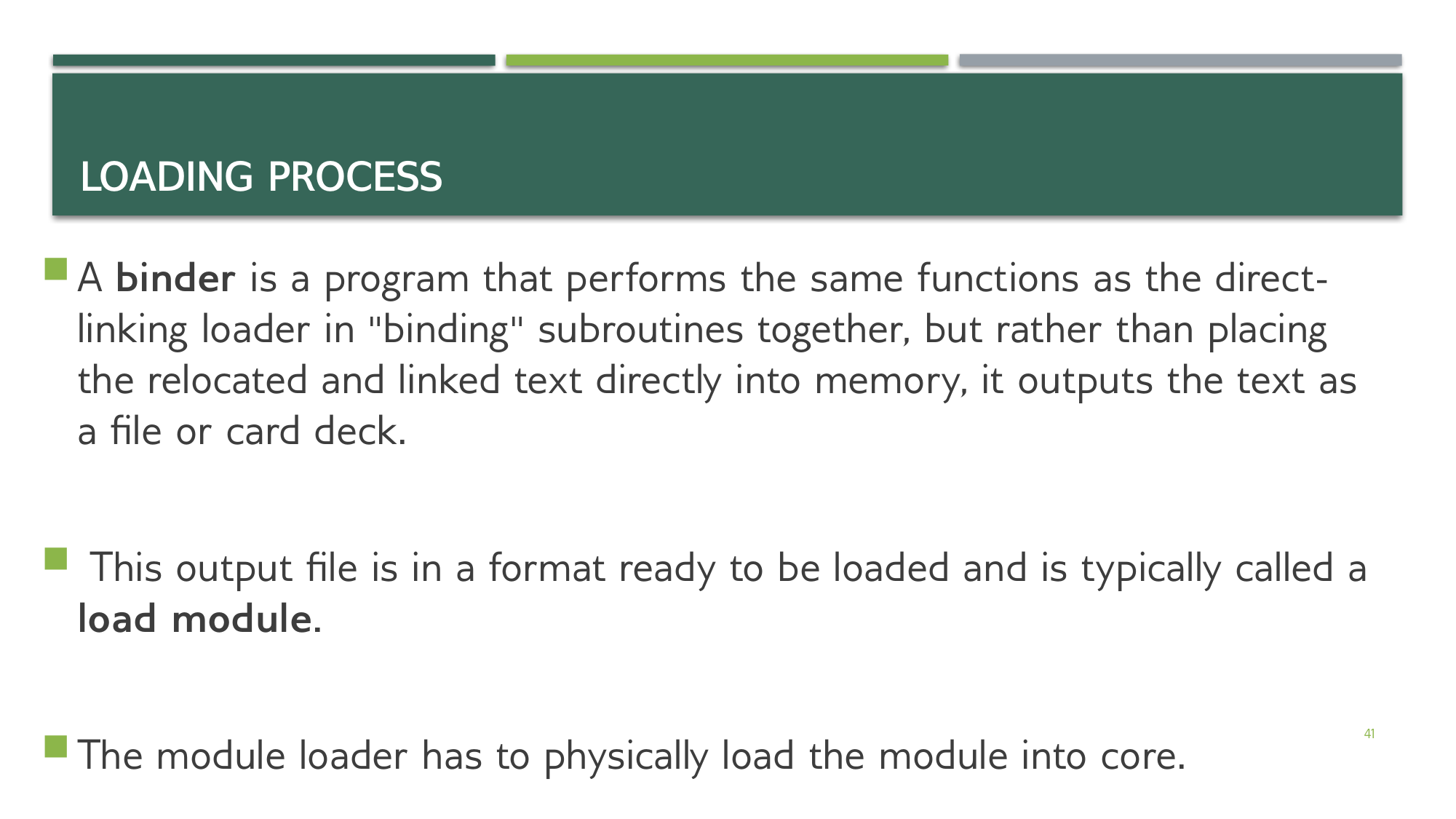

# Loading process
A binder is a program that performs the same functions as the direct-linking loader in "binding" subroutines together, but rather than placing the relocated and linked text directly into memory, it outputs the text as a file or card deck.

 This output file is in a format ready to be loaded and is typically called a load module.

The module loader has to physically load the module into core.
41